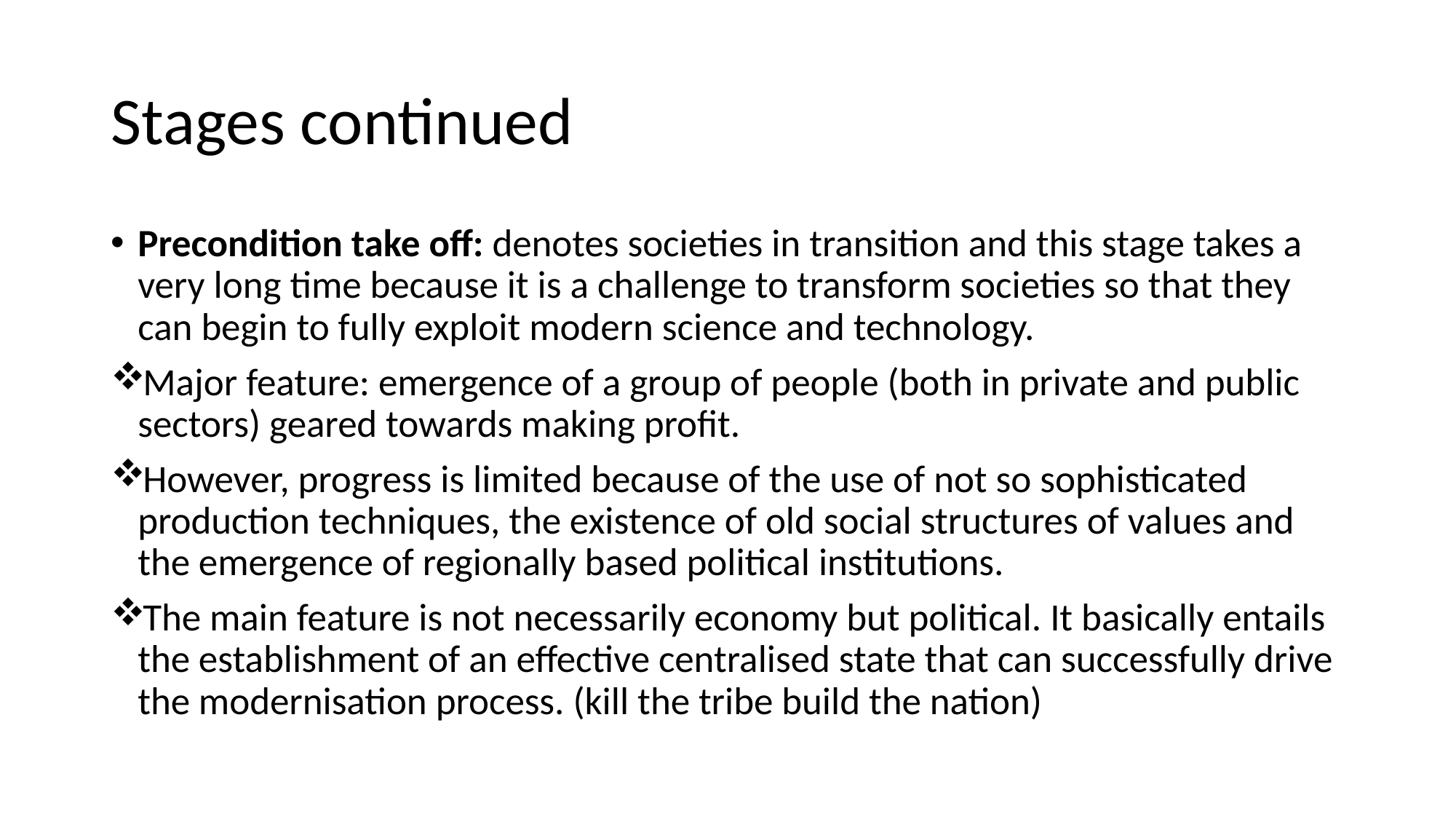

# Stages continued
Precondition take off: denotes societies in transition and this stage takes a very long time because it is a challenge to transform societies so that they can begin to fully exploit modern science and technology.
Major feature: emergence of a group of people (both in private and public sectors) geared towards making profit.
However, progress is limited because of the use of not so sophisticated production techniques, the existence of old social structures of values and the emergence of regionally based political institutions.
The main feature is not necessarily economy but political. It basically entails the establishment of an effective centralised state that can successfully drive the modernisation process. (kill the tribe build the nation)